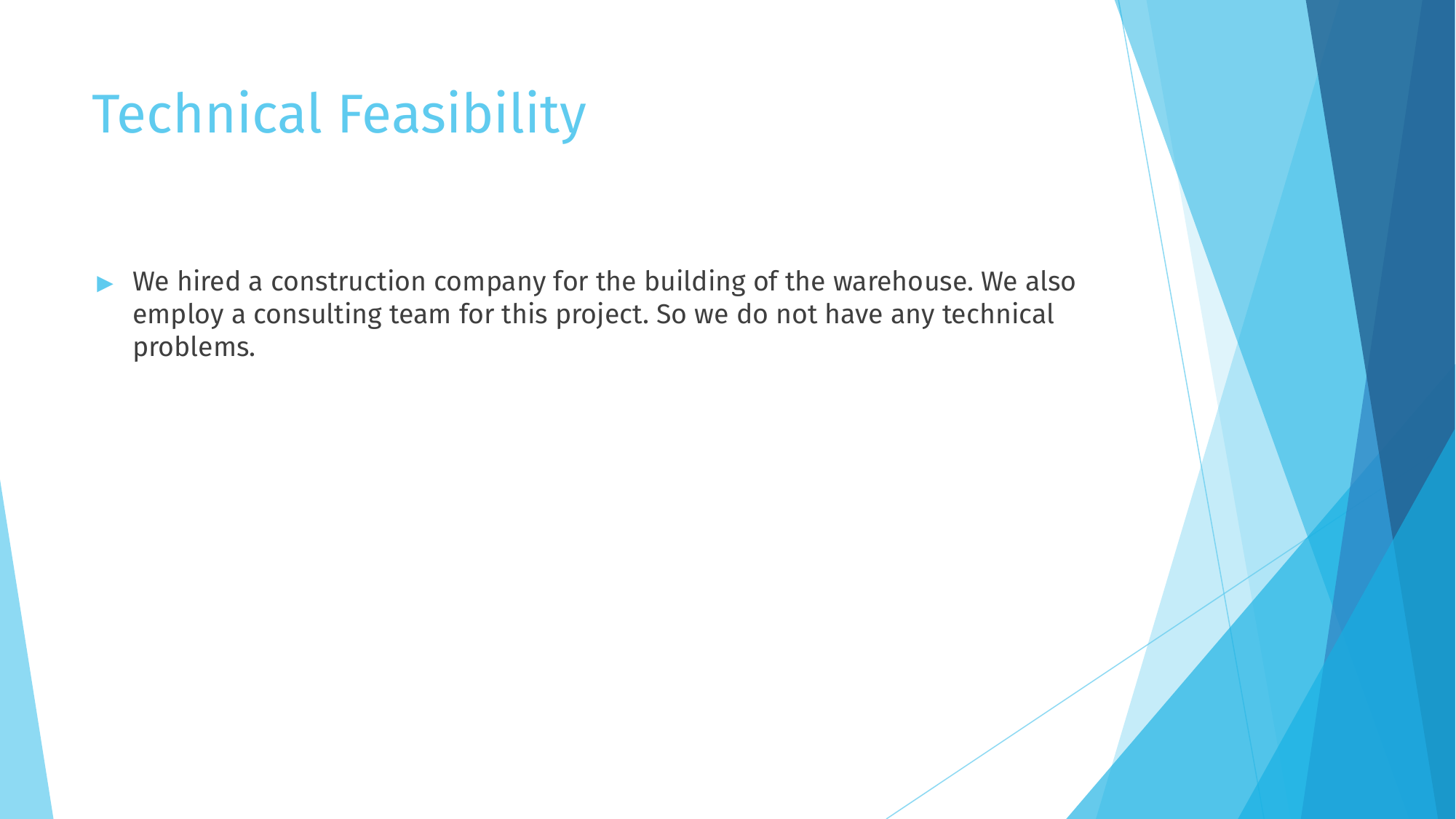

# Technical Feasibility
We hired a construction company for the building of the warehouse. We also employ a consulting team for this project. So we do not have any technical problems.